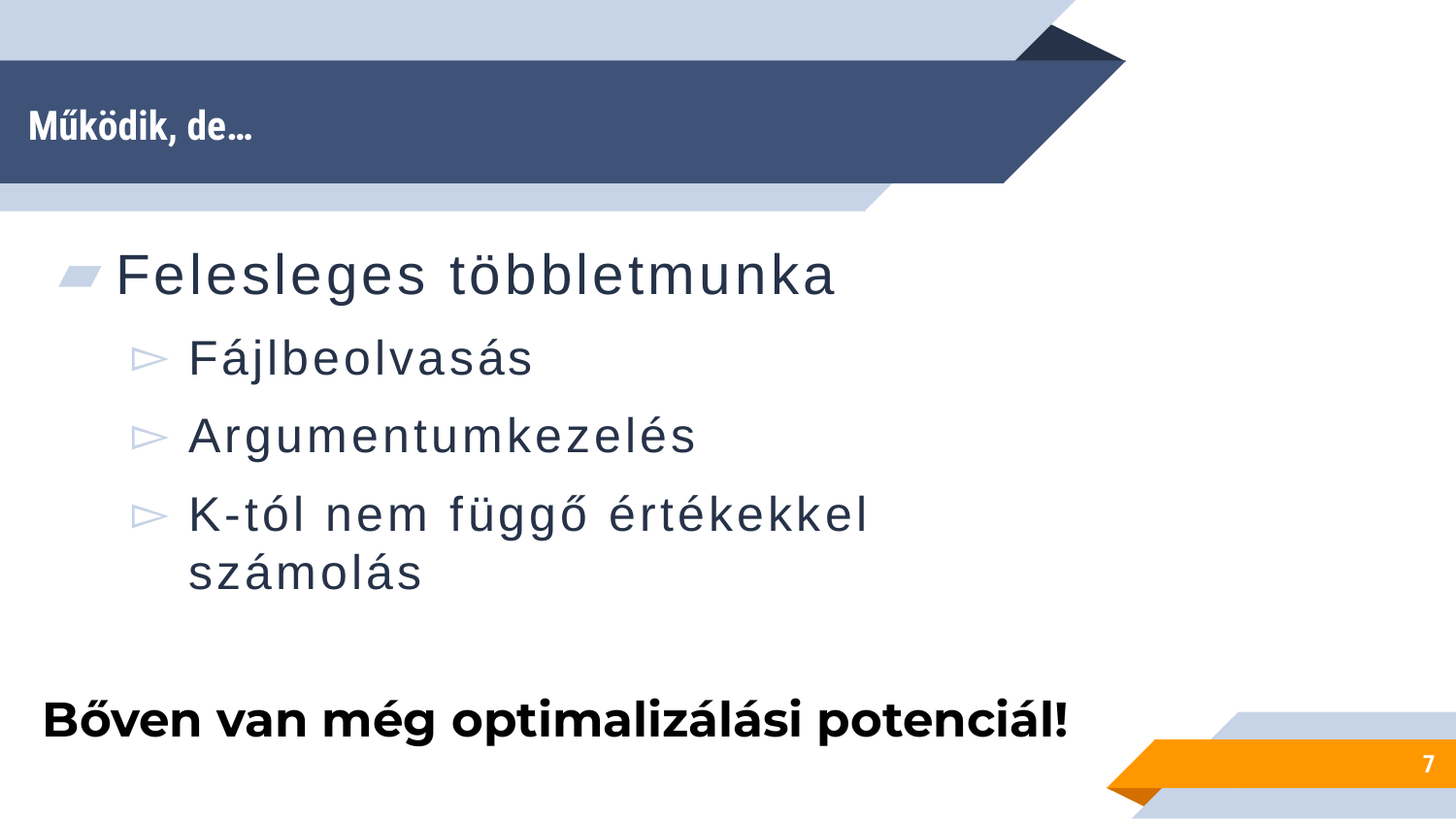

# Működik, de…
Felesleges többletmunka
Fájlbeolvasás
Argumentumkezelés
K-tól nem függő értékekkel számolás
Bőven van még optimalizálási potenciál!
7